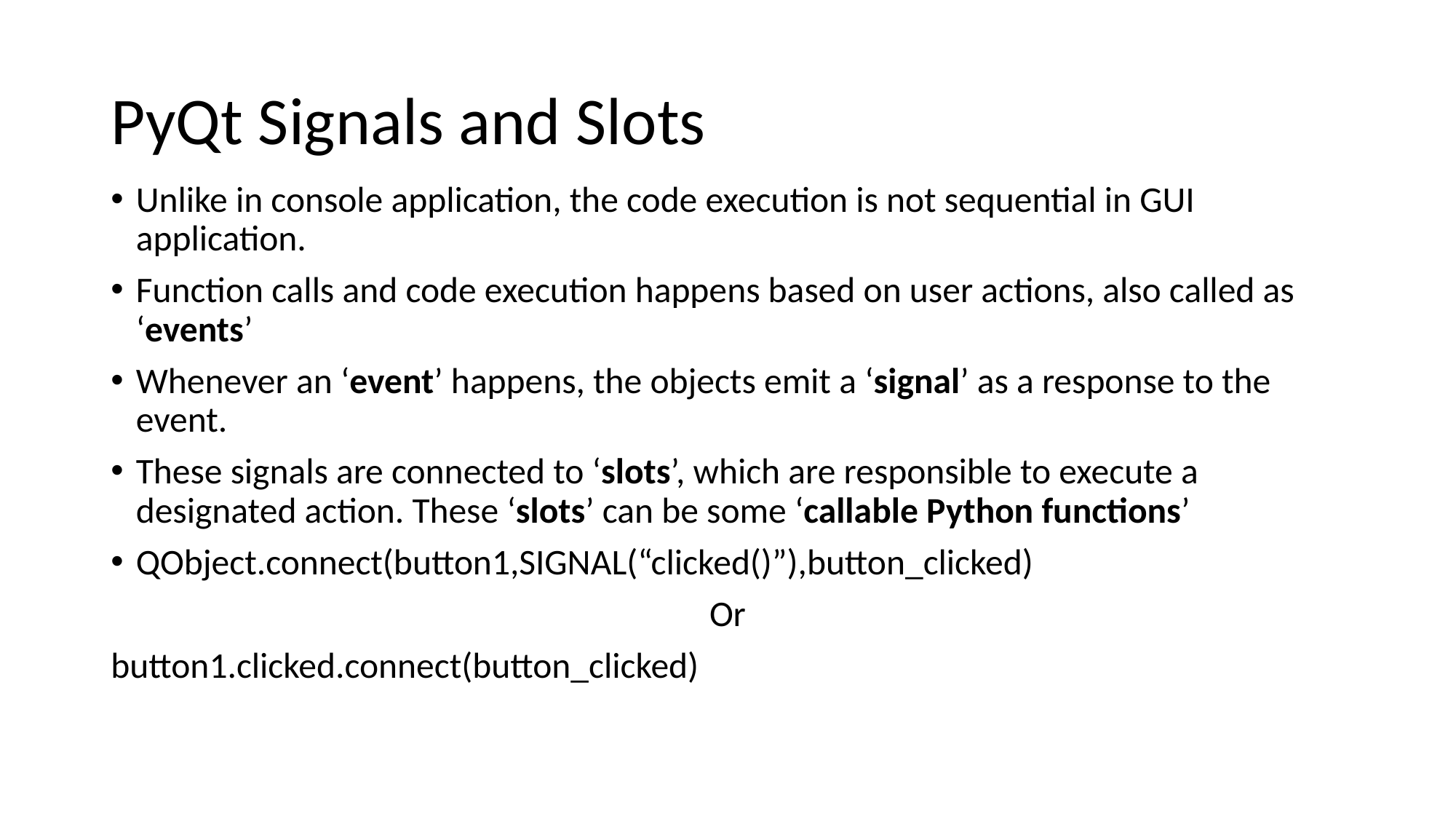

# PyQt Signals and Slots
Unlike in console application, the code execution is not sequential in GUI application.
Function calls and code execution happens based on user actions, also called as ‘events’
Whenever an ‘event’ happens, the objects emit a ‘signal’ as a response to the event.
These signals are connected to ‘slots’, which are responsible to execute a designated action. These ‘slots’ can be some ‘callable Python functions’
QObject.connect(button1,SIGNAL(“clicked()”),button_clicked)
Or
button1.clicked.connect(button_clicked)